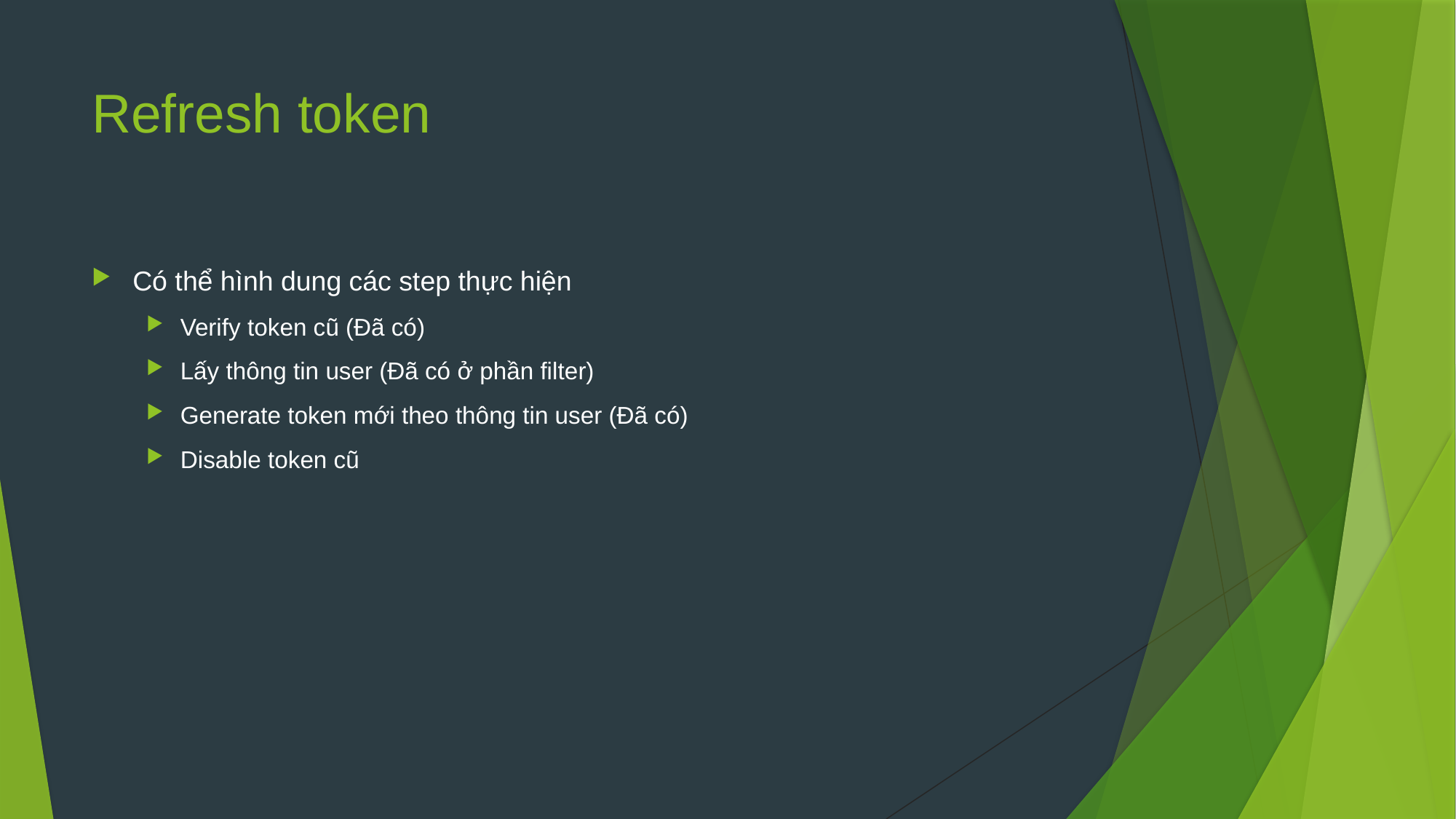

# Refresh token
Có thể hình dung các step thực hiện
Verify token cũ (Đã có)
Lấy thông tin user (Đã có ở phần filter)
Generate token mới theo thông tin user (Đã có)
Disable token cũ